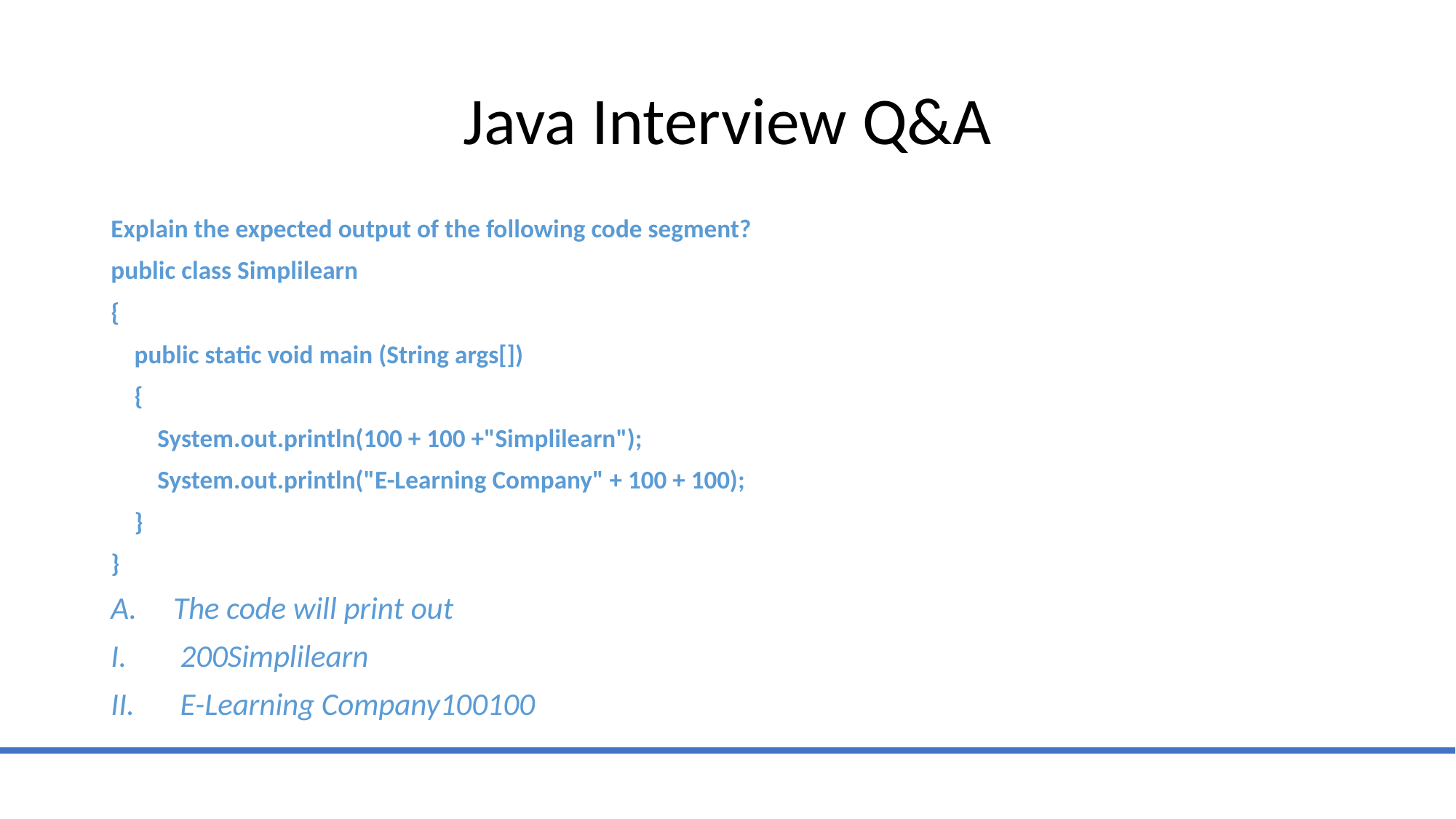

# Java Interview Q&A
Explain the expected output of the following code segment?
public class Simplilearn
{
    public static void main (String args[])
    {
        System.out.println(100 + 100 +"Simplilearn");
        System.out.println("E-Learning Company" + 100 + 100);
    }
}
The code will print out
200Simplilearn
E-Learning Company100100